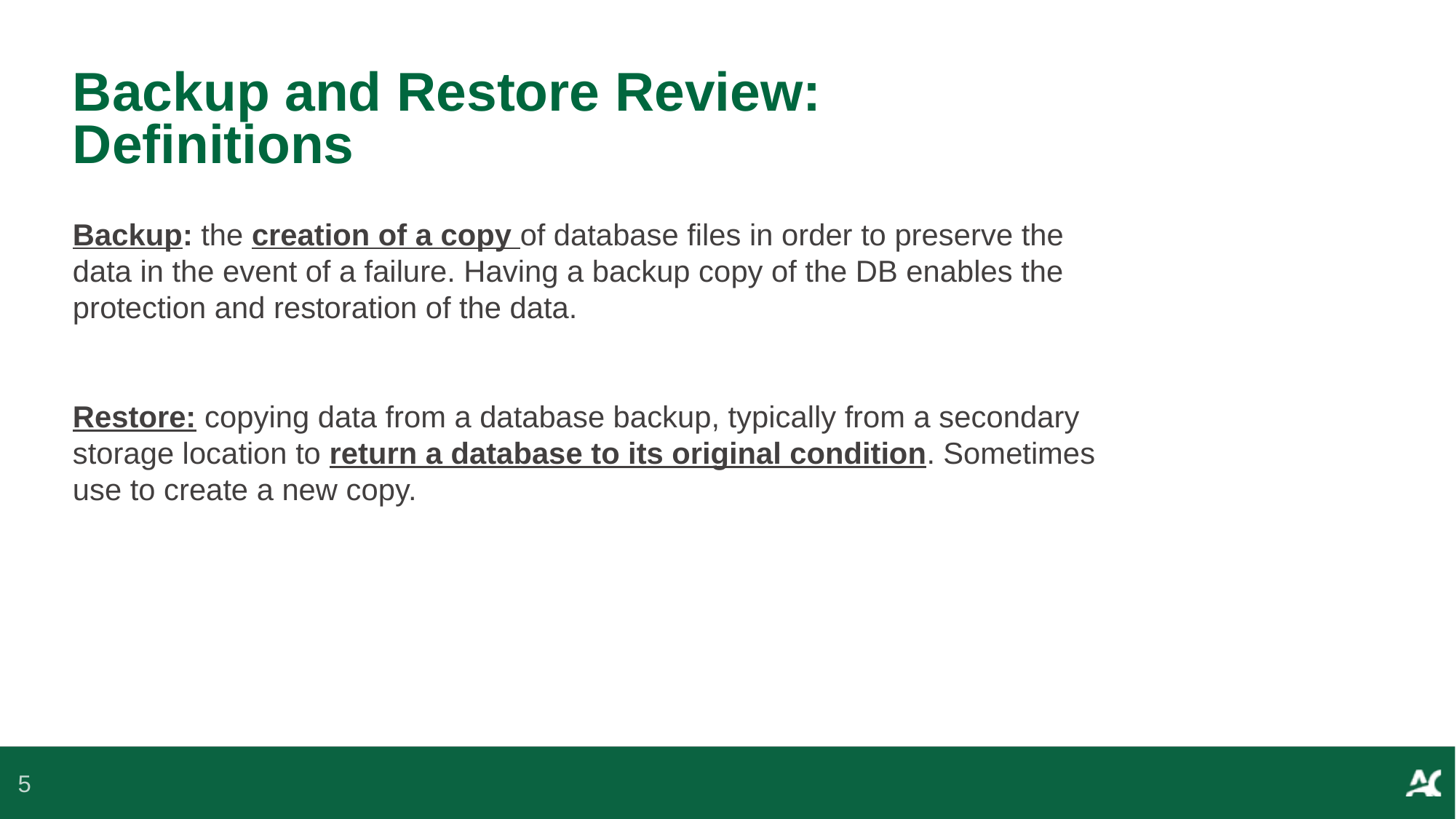

# Backup and Restore Review: Definitions
Backup: the creation of a copy of database files in order to preserve the data in the event of a failure. Having a backup copy of the DB enables the protection and restoration of the data.

Restore: copying data from a database backup, typically from a secondary storage location to return a database to its original condition. Sometimes use to create a new copy.

5